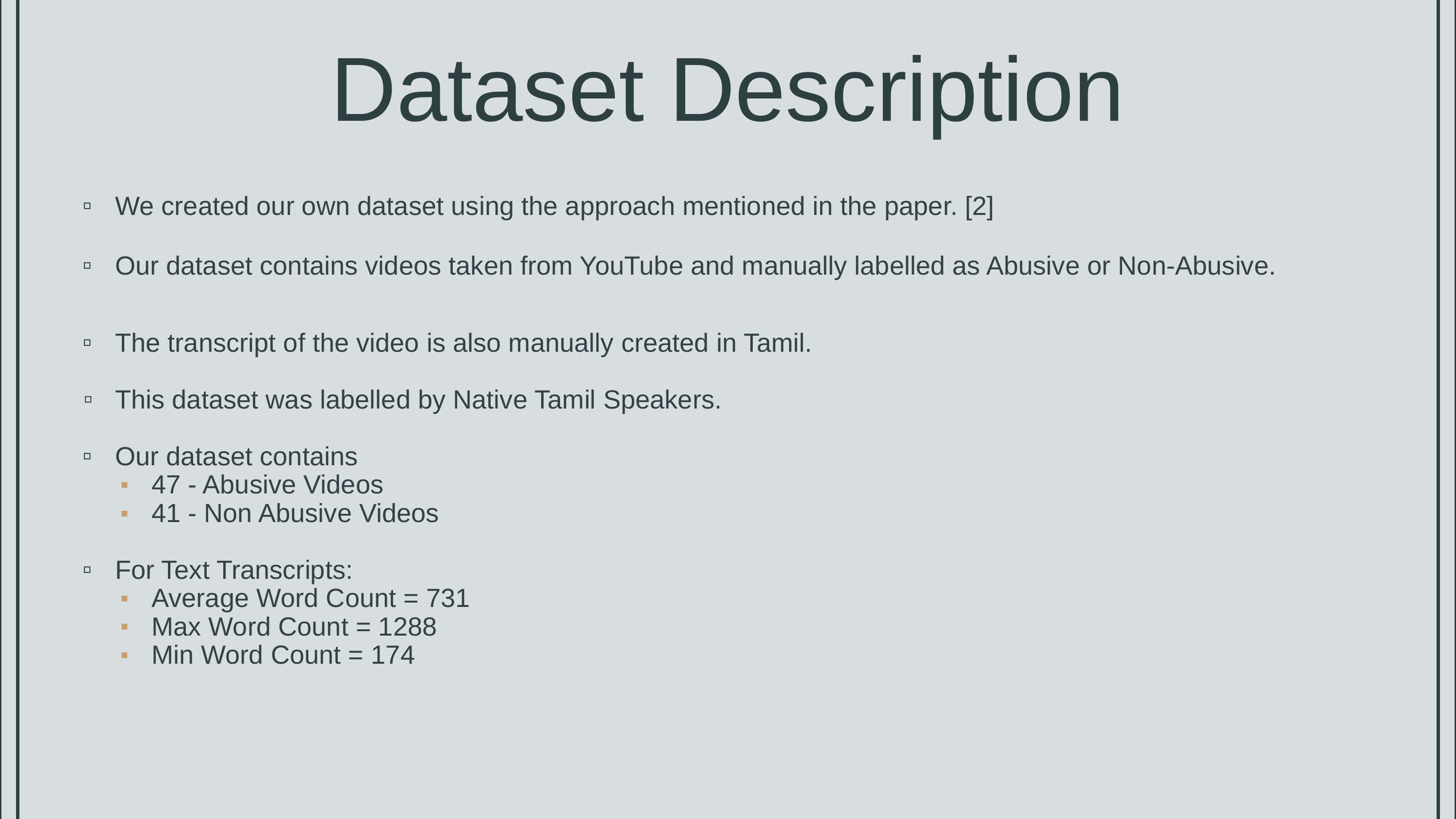

Dataset Description
We created our own dataset using the approach mentioned in the paper. [2]
Our dataset contains videos taken from YouTube and manually labelled as Abusive or Non-Abusive.

The transcript of the video is also manually created in Tamil.
This dataset was labelled by Native Tamil Speakers.
Our dataset contains
47 - Abusive Videos
41 - Non Abusive Videos
For Text Transcripts:
Average Word Count = 731
Max Word Count = 1288
Min Word Count = 174